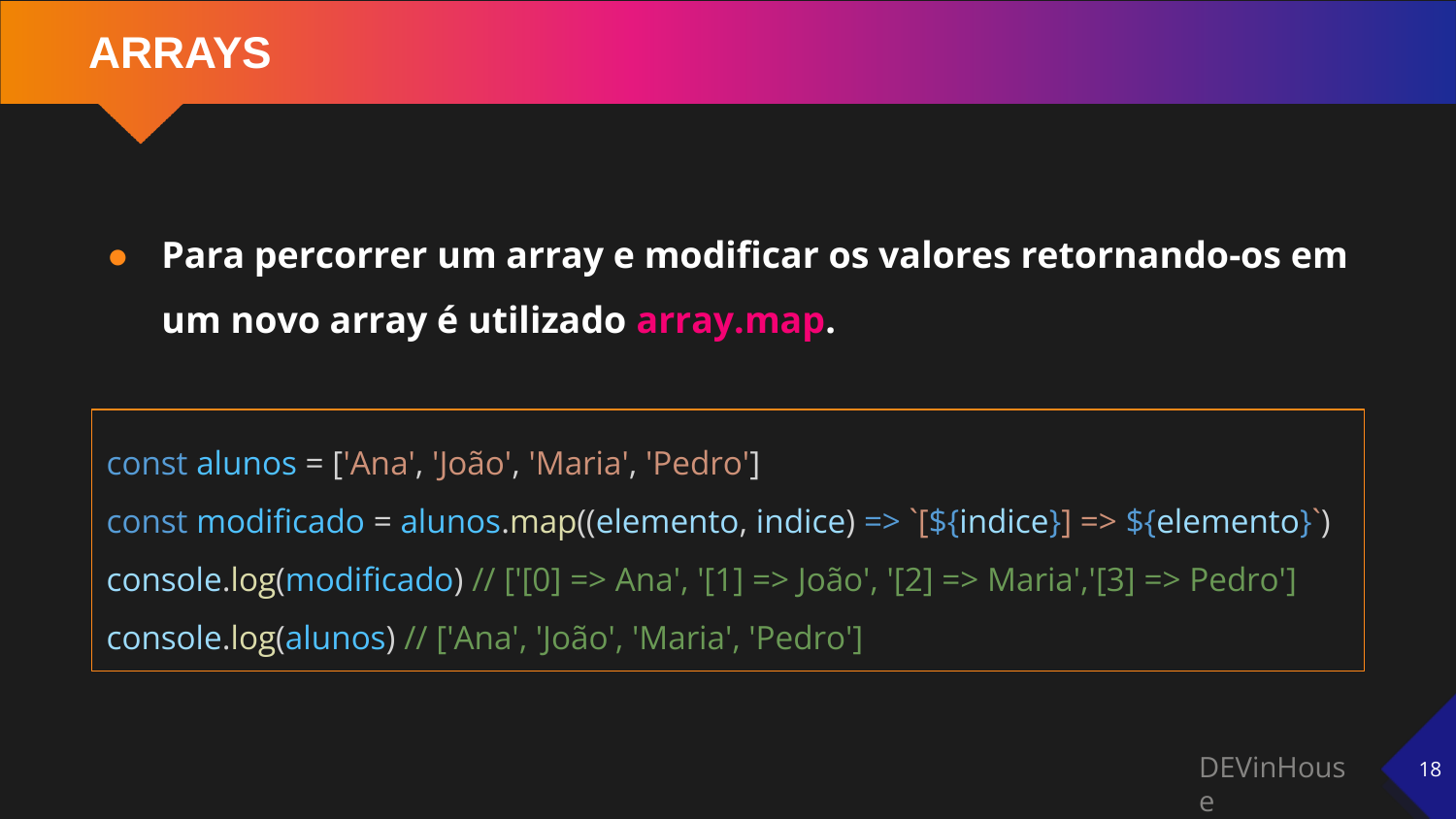

# ARRAYS
Para percorrer um array e modificar os valores retornando-os em um novo array é utilizado array.map.
const alunos = ['Ana', 'João', 'Maria', 'Pedro']
const modificado = alunos.map((elemento, indice) => `[${indice}] => ${elemento}`)
console.log(modificado) // ['[0] => Ana', '[1] => João', '[2] => Maria','[3] => Pedro']
console.log(alunos) // ['Ana', 'João', 'Maria', 'Pedro']
18